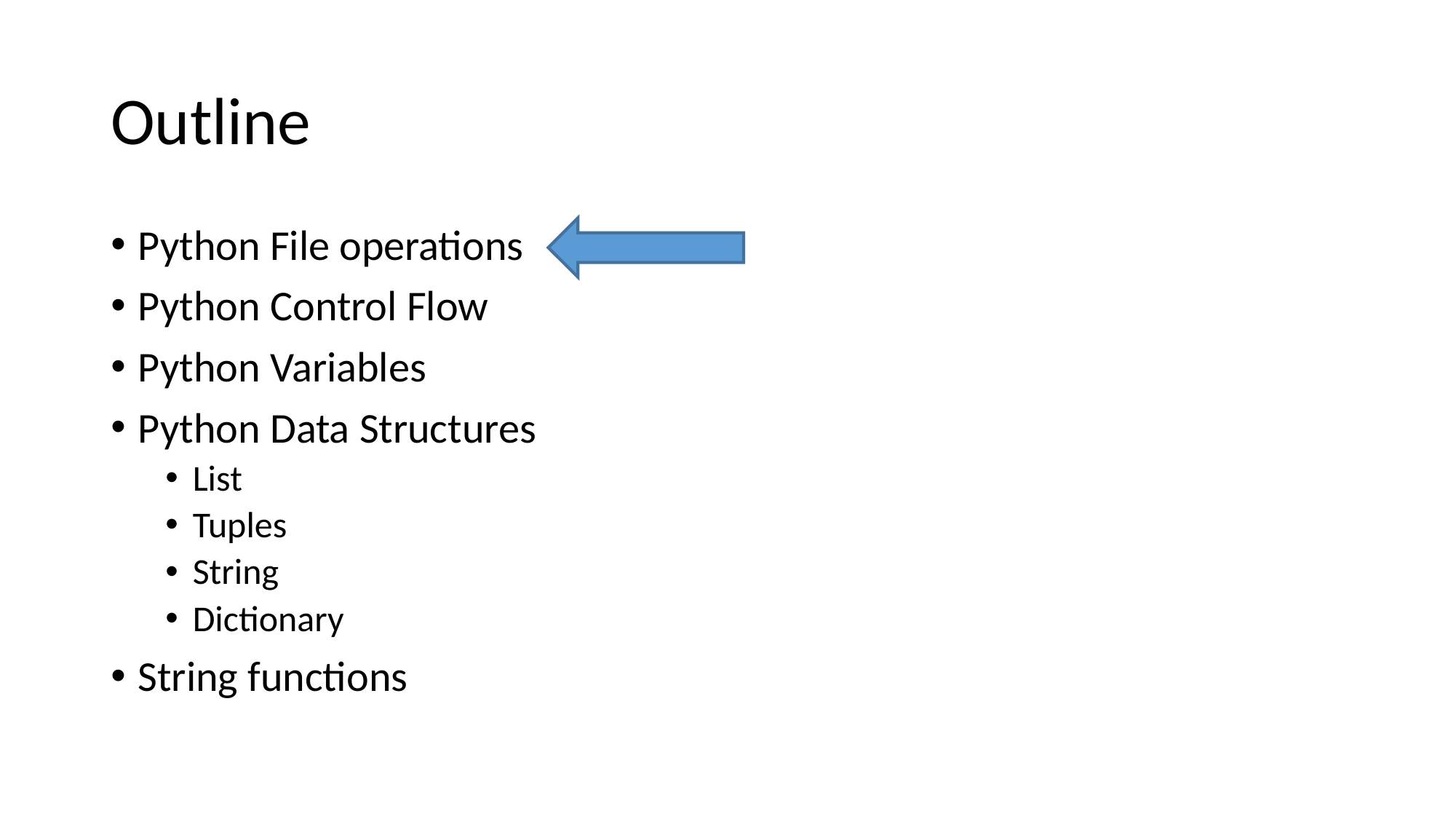

Outline
Python File operations
Python Control Flow
Python Variables
Python Data Structures
List
Tuples
String
Dictionary
String functions